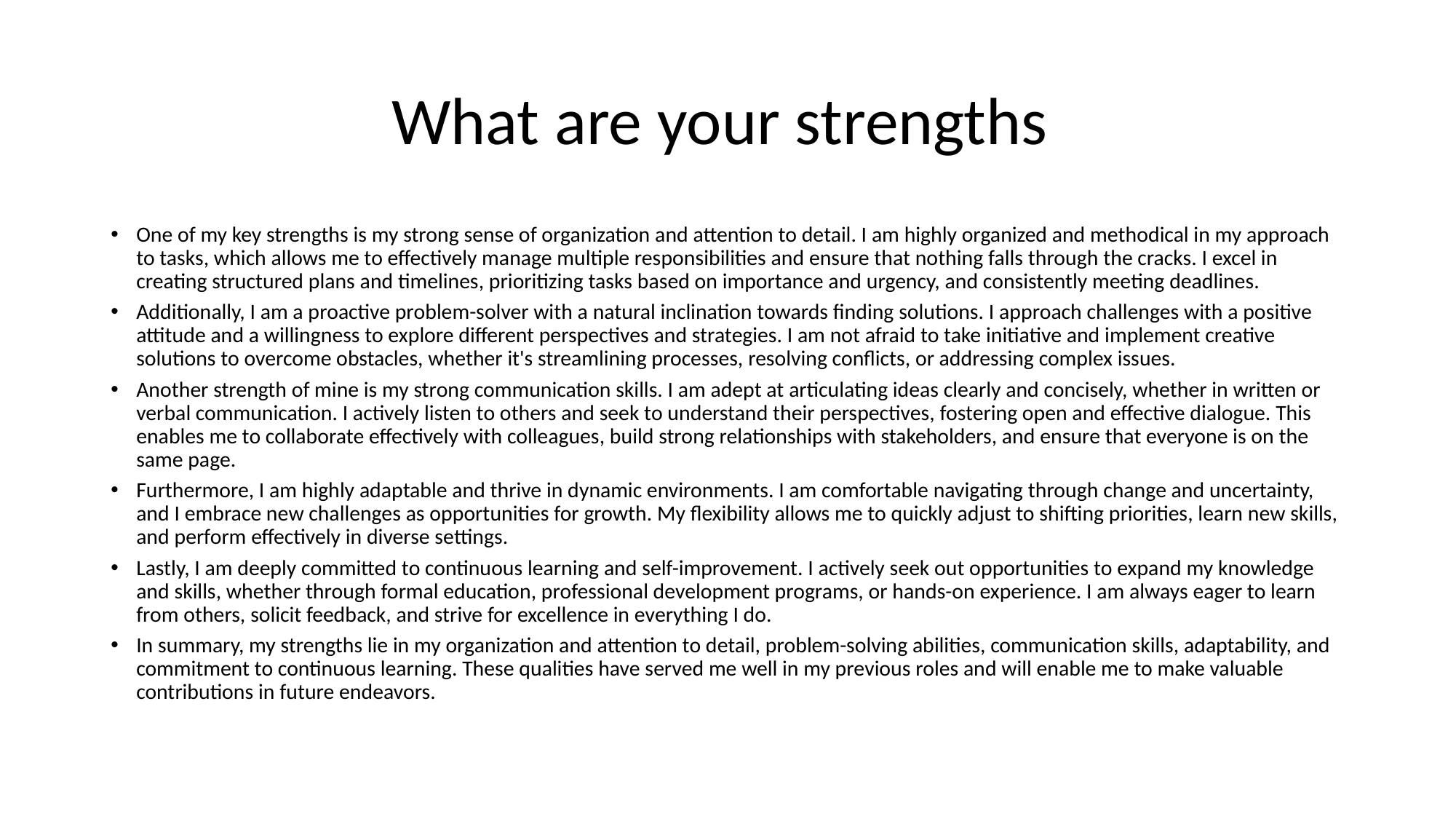

# What are your strengths
One of my key strengths is my strong sense of organization and attention to detail. I am highly organized and methodical in my approach to tasks, which allows me to effectively manage multiple responsibilities and ensure that nothing falls through the cracks. I excel in creating structured plans and timelines, prioritizing tasks based on importance and urgency, and consistently meeting deadlines.
Additionally, I am a proactive problem-solver with a natural inclination towards finding solutions. I approach challenges with a positive attitude and a willingness to explore different perspectives and strategies. I am not afraid to take initiative and implement creative solutions to overcome obstacles, whether it's streamlining processes, resolving conflicts, or addressing complex issues.
Another strength of mine is my strong communication skills. I am adept at articulating ideas clearly and concisely, whether in written or verbal communication. I actively listen to others and seek to understand their perspectives, fostering open and effective dialogue. This enables me to collaborate effectively with colleagues, build strong relationships with stakeholders, and ensure that everyone is on the same page.
Furthermore, I am highly adaptable and thrive in dynamic environments. I am comfortable navigating through change and uncertainty, and I embrace new challenges as opportunities for growth. My flexibility allows me to quickly adjust to shifting priorities, learn new skills, and perform effectively in diverse settings.
Lastly, I am deeply committed to continuous learning and self-improvement. I actively seek out opportunities to expand my knowledge and skills, whether through formal education, professional development programs, or hands-on experience. I am always eager to learn from others, solicit feedback, and strive for excellence in everything I do.
In summary, my strengths lie in my organization and attention to detail, problem-solving abilities, communication skills, adaptability, and commitment to continuous learning. These qualities have served me well in my previous roles and will enable me to make valuable contributions in future endeavors.